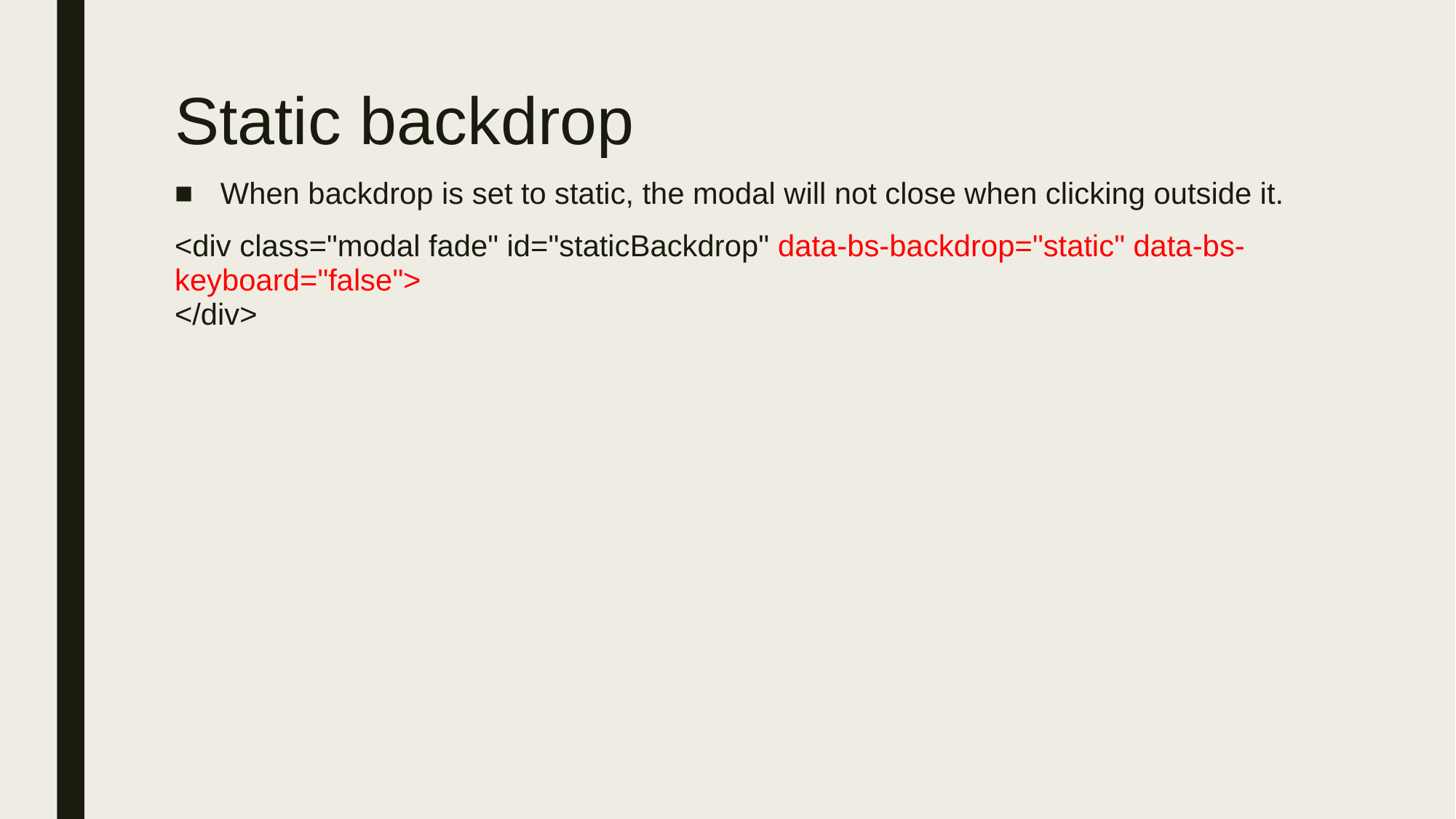

# Static backdrop
When backdrop is set to static, the modal will not close when clicking outside it.
<div class="modal fade" id="staticBackdrop" data-bs-backdrop="static" data-bs-keyboard="false">
</div>